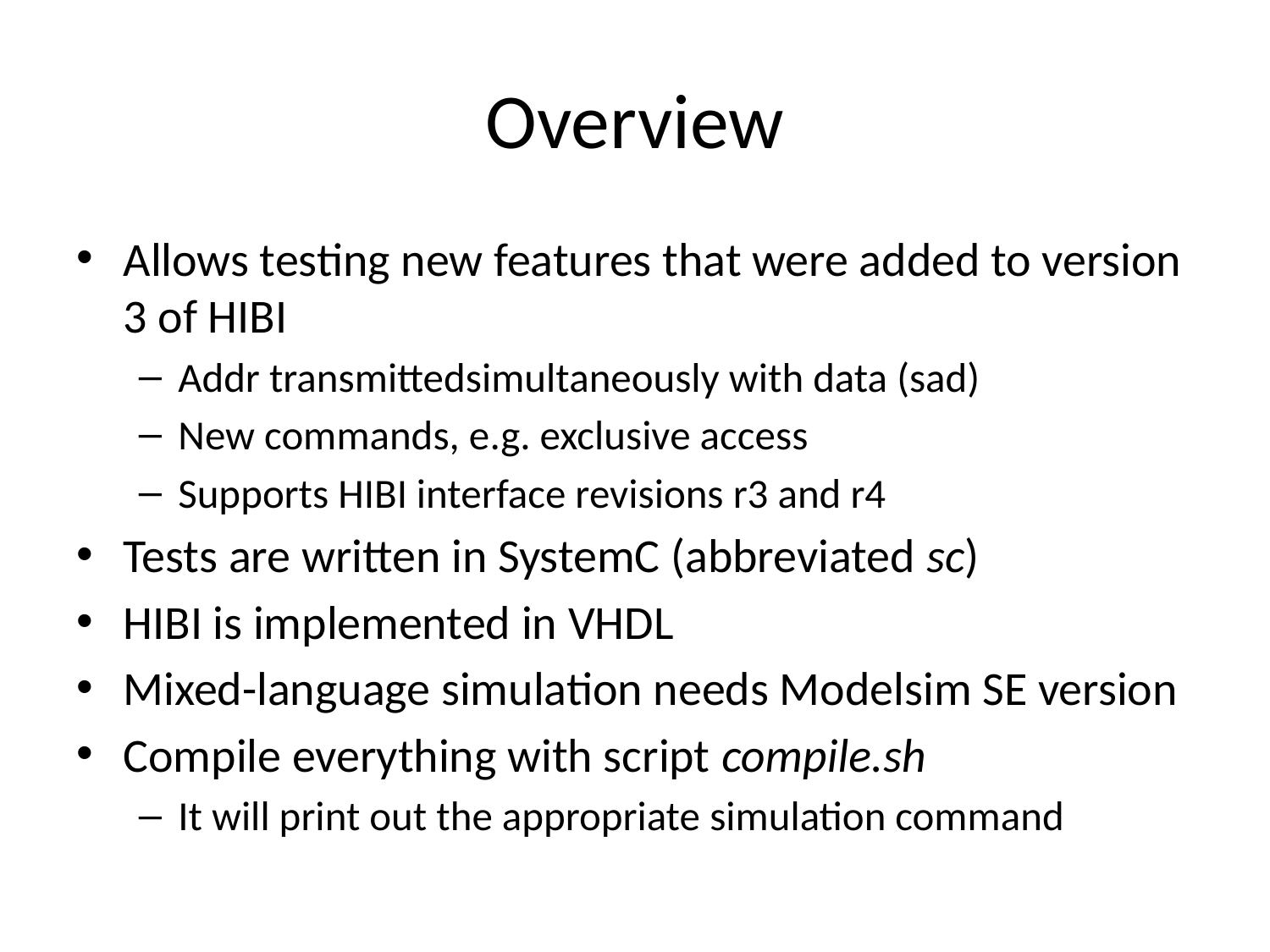

# Overview
Allows testing new features that were added to version 3 of HIBI
Addr transmittedsimultaneously with data (sad)
New commands, e.g. exclusive access
Supports HIBI interface revisions r3 and r4
Tests are written in SystemC (abbreviated sc)
HIBI is implemented in VHDL
Mixed-language simulation needs Modelsim SE version
Compile everything with script compile.sh
It will print out the appropriate simulation command